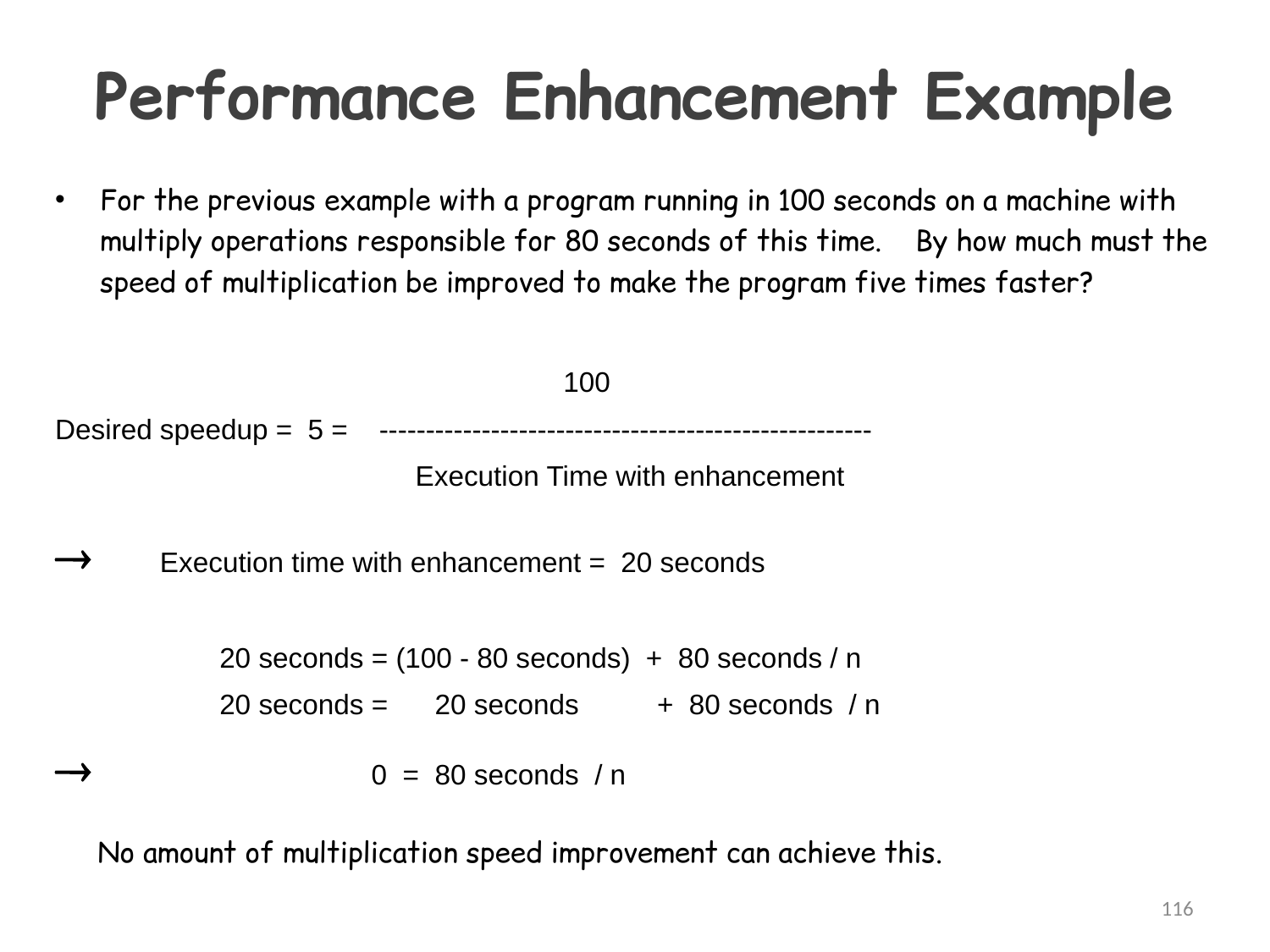

# Performance Enhancement Example
For the previous example with a program running in 100 seconds on a machine with multiply operations responsible for 80 seconds of this time.    By how much must the speed of multiplication be improved to make the program five times faster?

                                                                  100
Desired speedup =  5 =    -----------------------------------------------------
                                              Execution Time with enhancement

→   Execution time with enhancement =  20 seconds

                     20 seconds = (100 - 80 seconds)  +  80 seconds / n
                     20 seconds =      20 seconds          +  80 seconds  / n
→             0  =  80 seconds  / n

     No amount of multiplication speed improvement can achieve this.

116